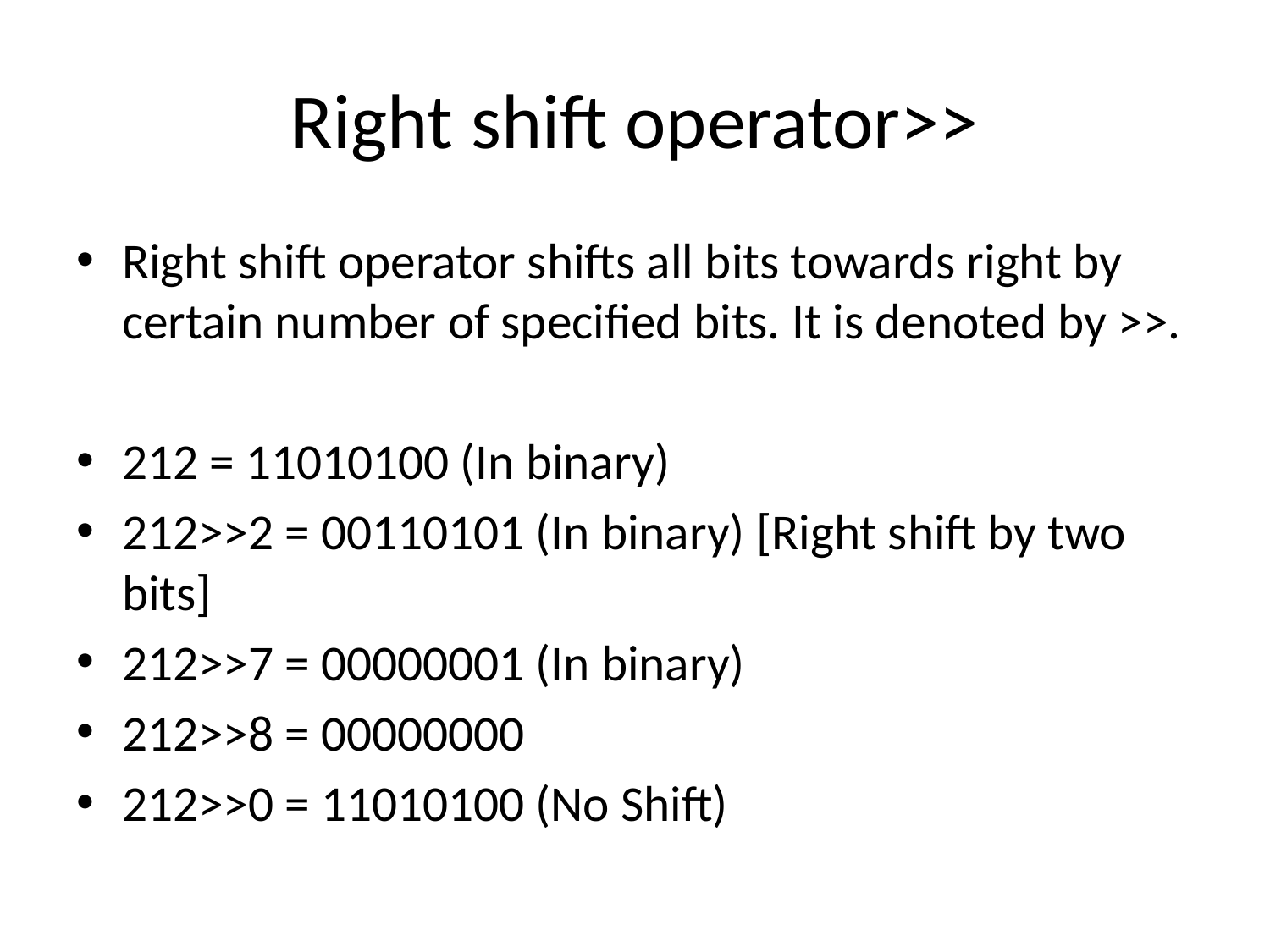

# Right shift operator>>
Right shift operator shifts all bits towards right by certain number of specified bits. It is denoted by >>.

212 = 11010100 (In binary)
212>>2 = 00110101 (In binary) [Right shift by two bits]
212>>7 = 00000001 (In binary)
212>>8 = 00000000
212>>0 = 11010100 (No Shift)